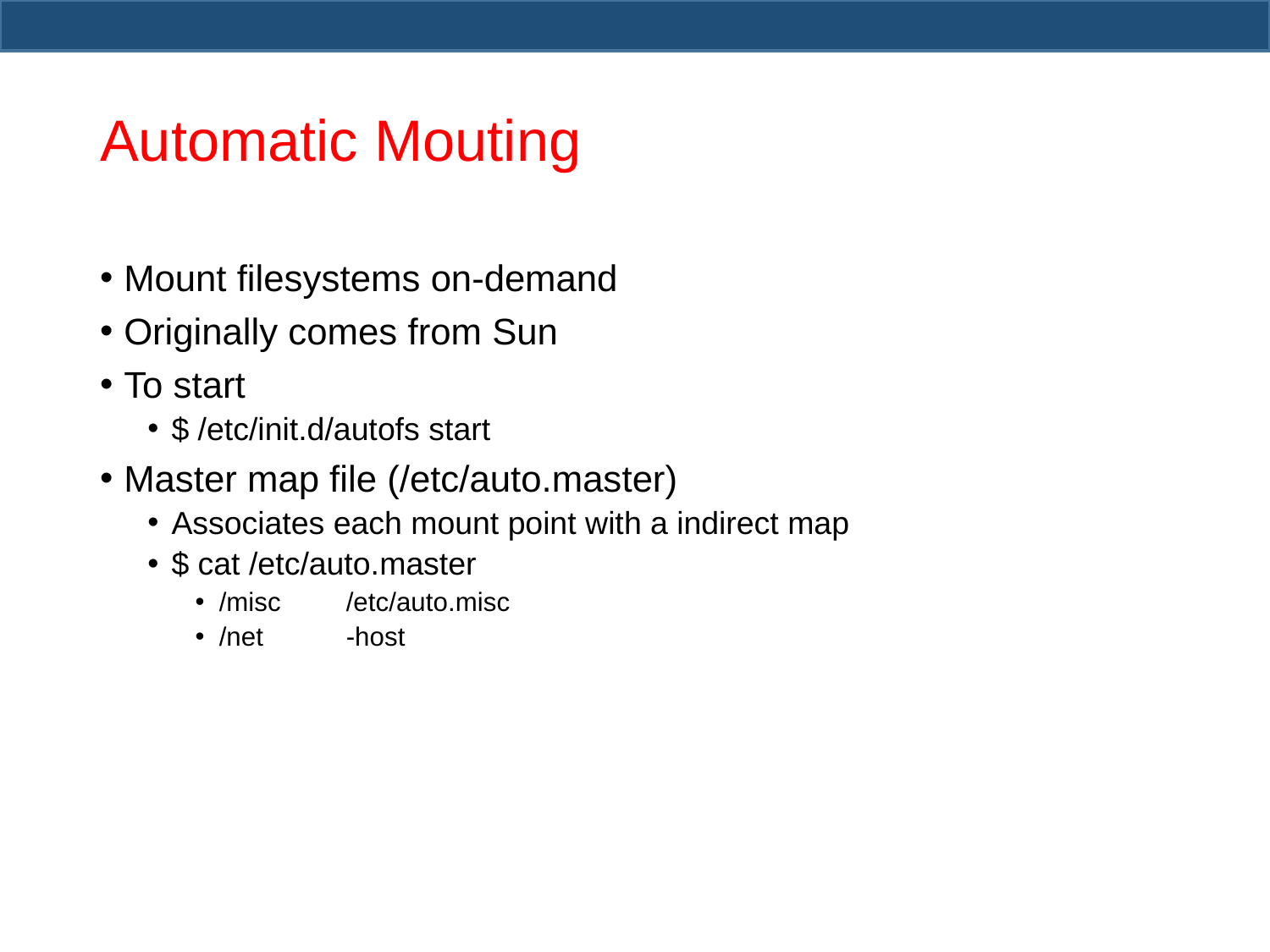

# Automatic Mouting
Mount filesystems on-demand
Originally comes from Sun
To start
$ /etc/init.d/autofs start
Master map file (/etc/auto.master)
Associates each mount point with a indirect map
$ cat /etc/auto.master
/misc	/etc/auto.misc
/net	-host